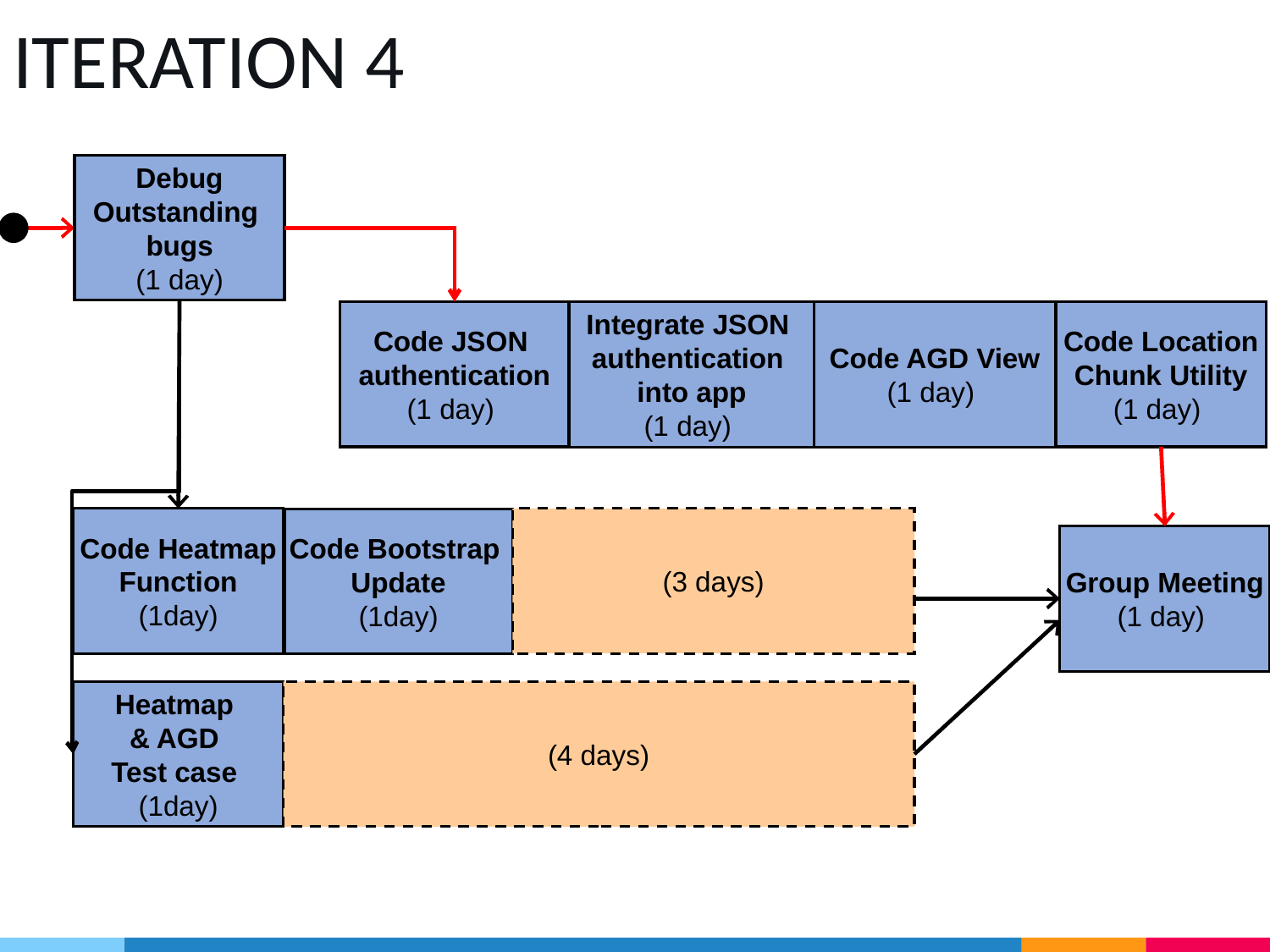

# ITERATION 4
Debug
Outstanding
bugs
(1 day)

Code JSON
authentication
(1 day)
Code AGD View
(1 day)
Code Location
Chunk Utility
(1 day)
Integrate JSON
authentication
into app
(1 day)
Code Heatmap
Function
(1day)
(3 days)
Code Bootstrap
Update
(1day)
Group Meeting
(1 day)
Heatmap
& AGD
Test case
(1day)
(4 days)